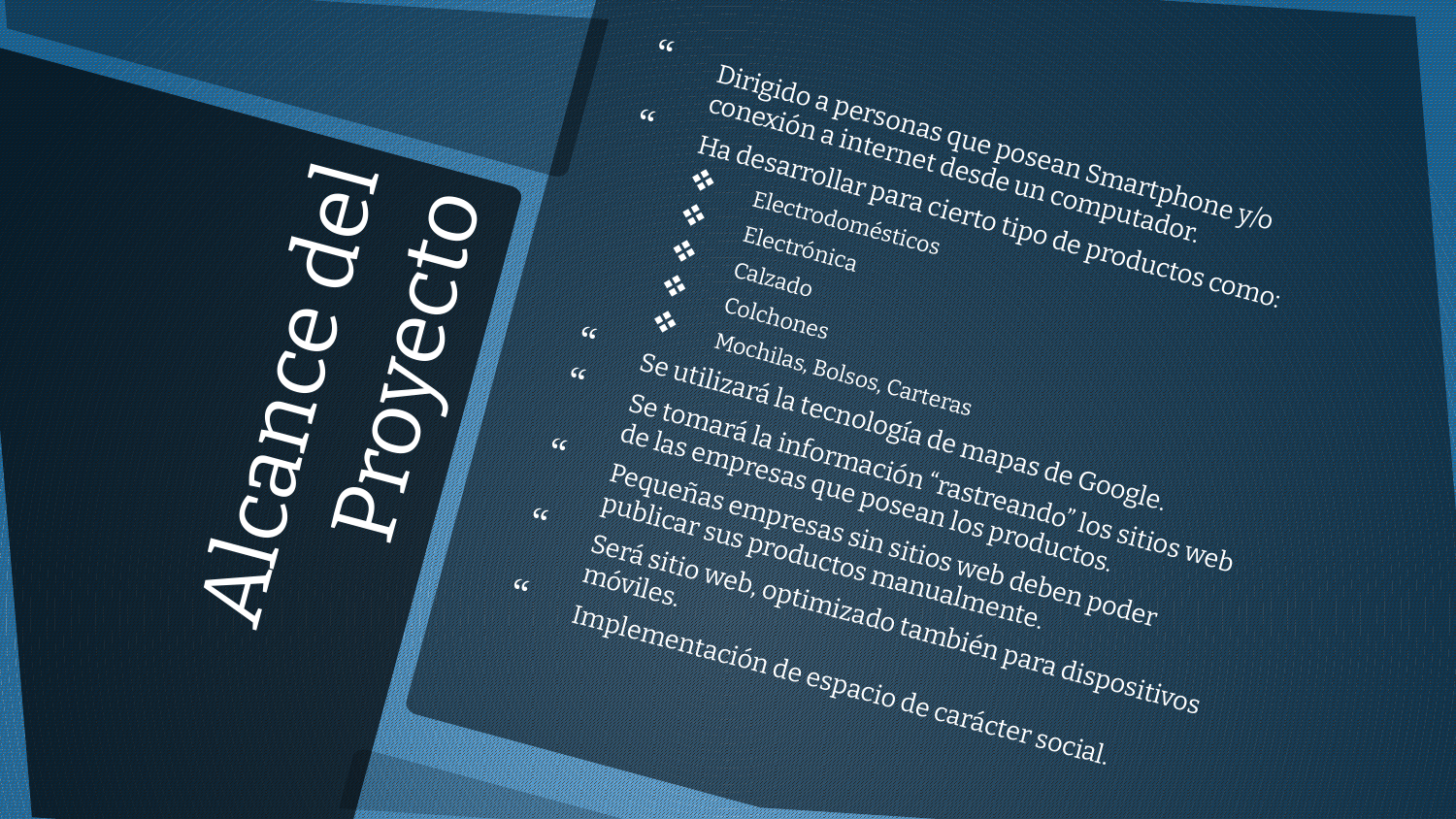

Dirigido a personas que posean Smartphone y/o conexión a internet desde un computador.
Ha desarrollar para cierto tipo de productos como:
Electrodomésticos
Electrónica
Calzado
Colchones
Mochilas, Bolsos, Carteras
Se utilizará la tecnología de mapas de Google.
Se tomará la información “rastreando” los sitios web de las empresas que posean los productos.
Pequeñas empresas sin sitios web deben poder publicar sus productos manualmente.
Será sitio web, optimizado también para dispositivos móviles.
Implementación de espacio de carácter social.

# Alcance del Proyecto